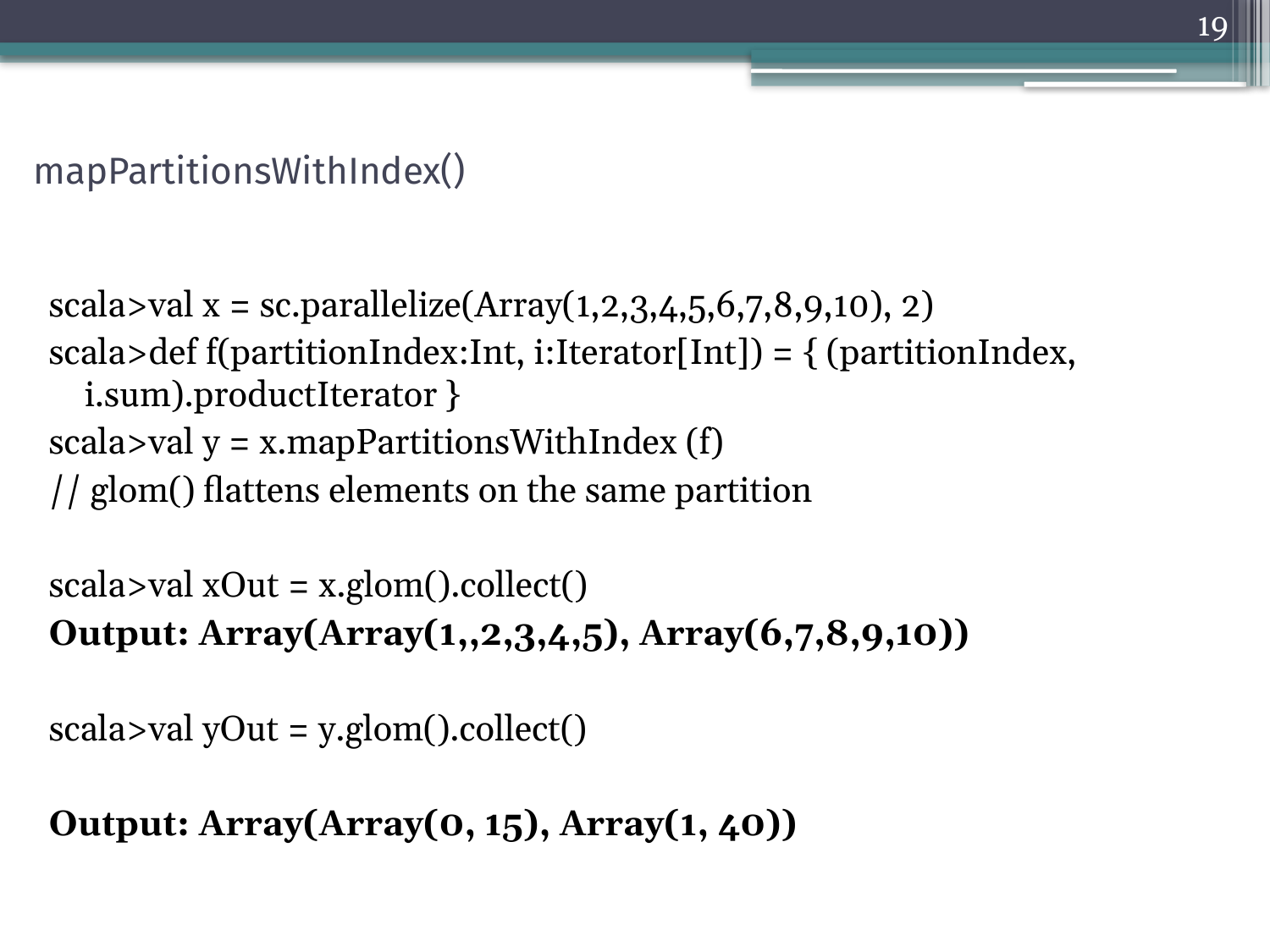

19
# mapPartitionsWithIndex()
scala>val x = sc.parallelize(Array(1,2,3,4,5,6,7,8,9,10), 2)
scala>def f(partitionIndex:Int, i:Iterator[Int]) = { (partitionIndex, i.sum).productIterator }
scala>val y = x.mapPartitionsWithIndex (f)
// glom() flattens elements on the same partition

scala>val xOut = x.glom().collect()
Output: Array(Array(1,,2,3,4,5), Array(6,7,8,9,10))

scala>val yOut = y.glom().collect()

Output: Array(Array(0, 15), Array(1, 40))